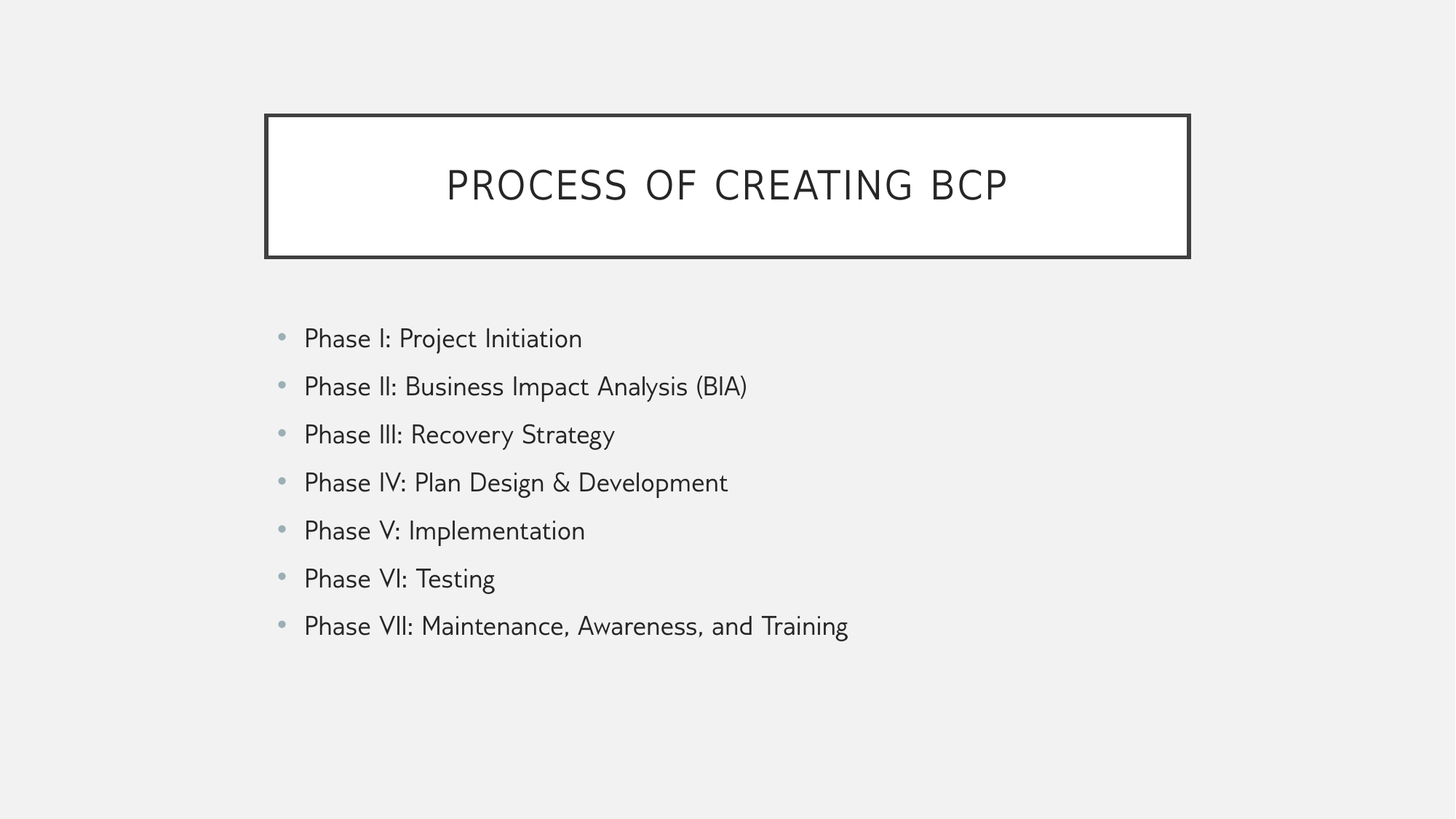

# Process of Creating BCP
Phase I: Project Initiation
Phase II: Business Impact Analysis (BIA)
Phase III: Recovery Strategy
Phase IV: Plan Design & Development
Phase V: Implementation
Phase VI: Testing
Phase VII: Maintenance, Awareness, and Training